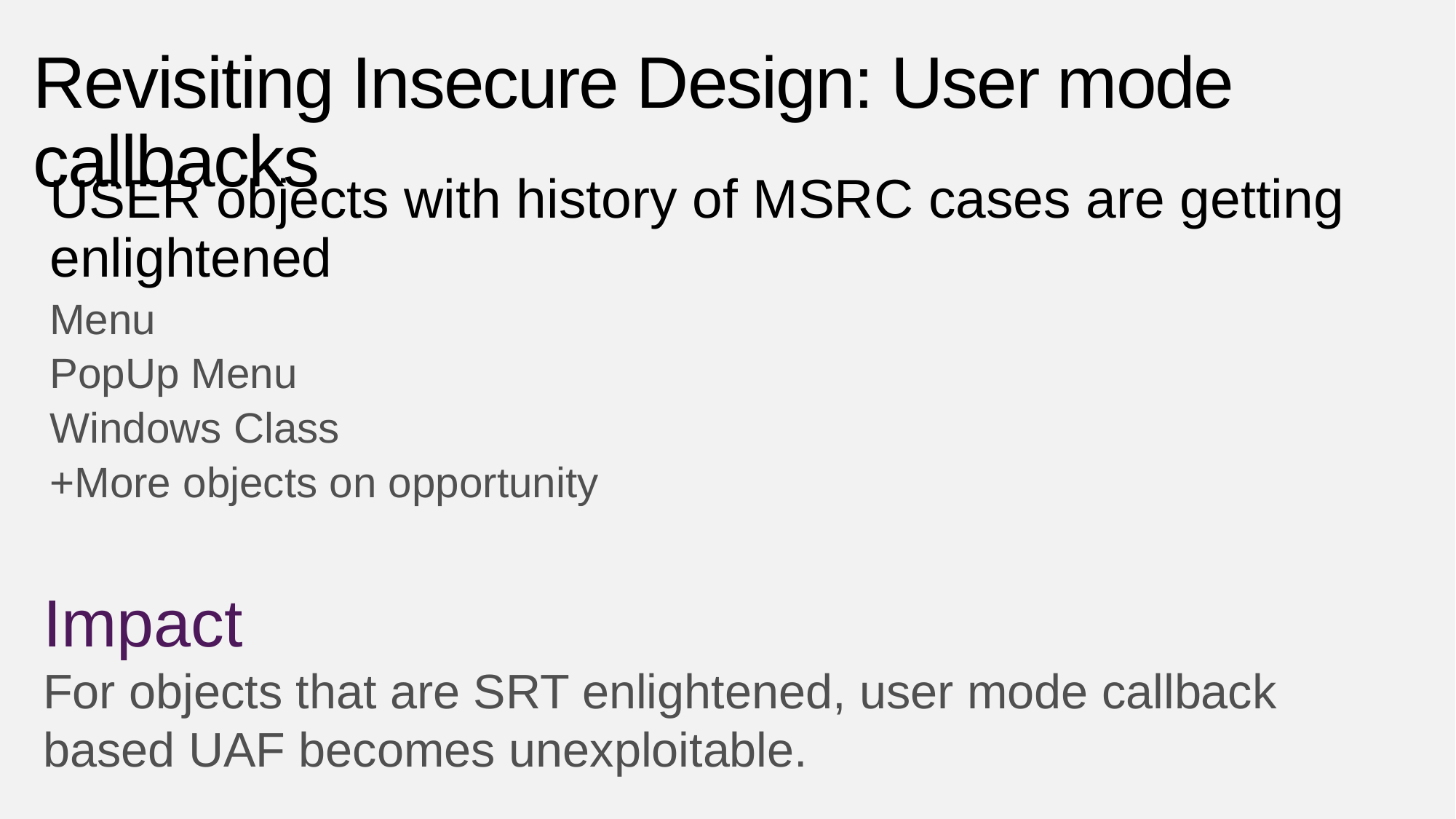

# Revisiting Insecure Design: User mode callbacks
USER objects with history of MSRC cases are getting enlightened
Menu
PopUp Menu
Windows Class
+More objects on opportunity
Impact
For objects that are SRT enlightened, user mode callback based UAF becomes unexploitable.